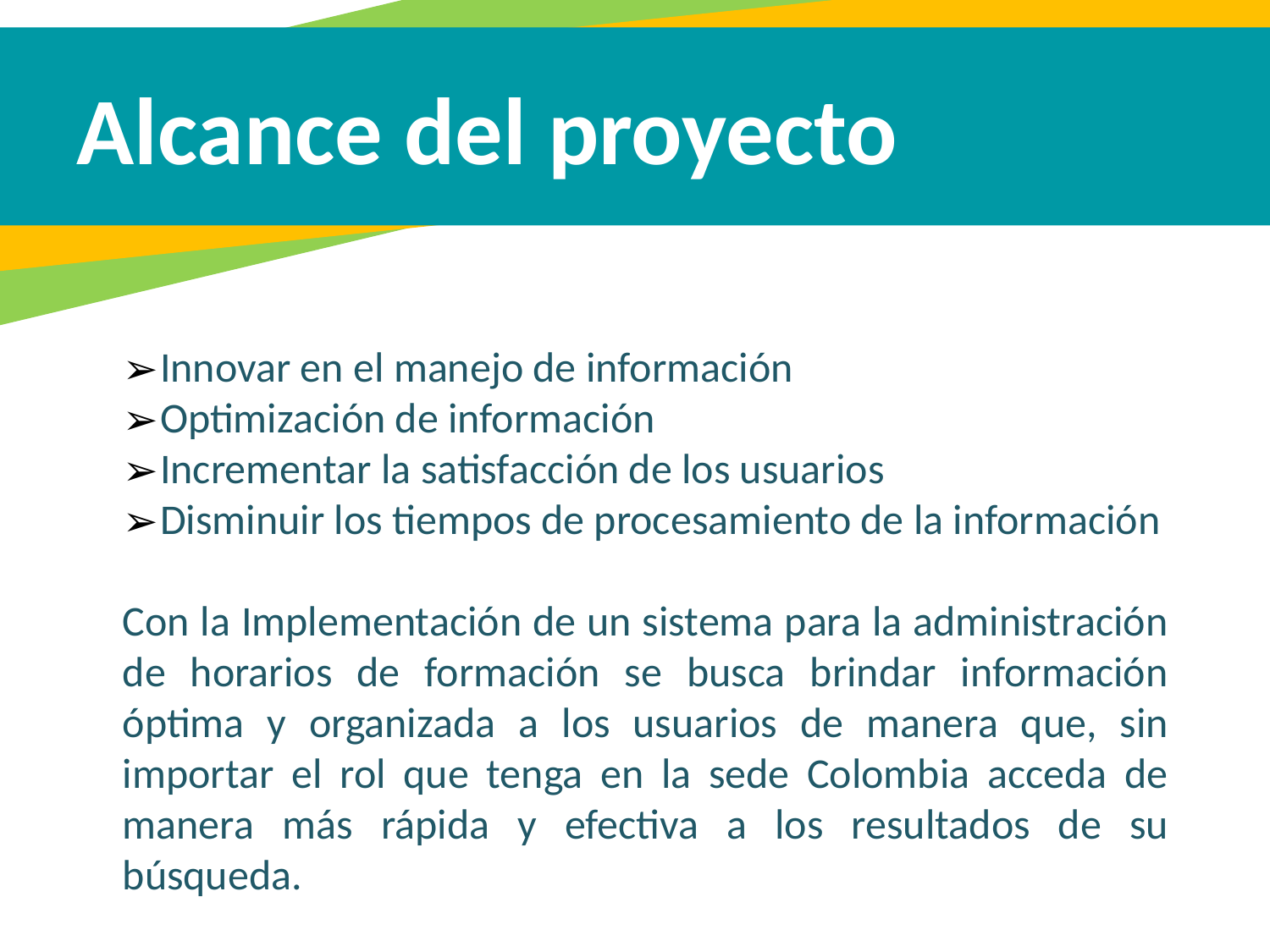

Alcance del proyecto
Innovar en el manejo de información
Optimización de información
Incrementar la satisfacción de los usuarios
Disminuir los tiempos de procesamiento de la información

Con la Implementación de un sistema para la administración de horarios de formación se busca brindar información óptima y organizada a los usuarios de manera que, sin importar el rol que tenga en la sede Colombia acceda de manera más rápida y efectiva a los resultados de su búsqueda.